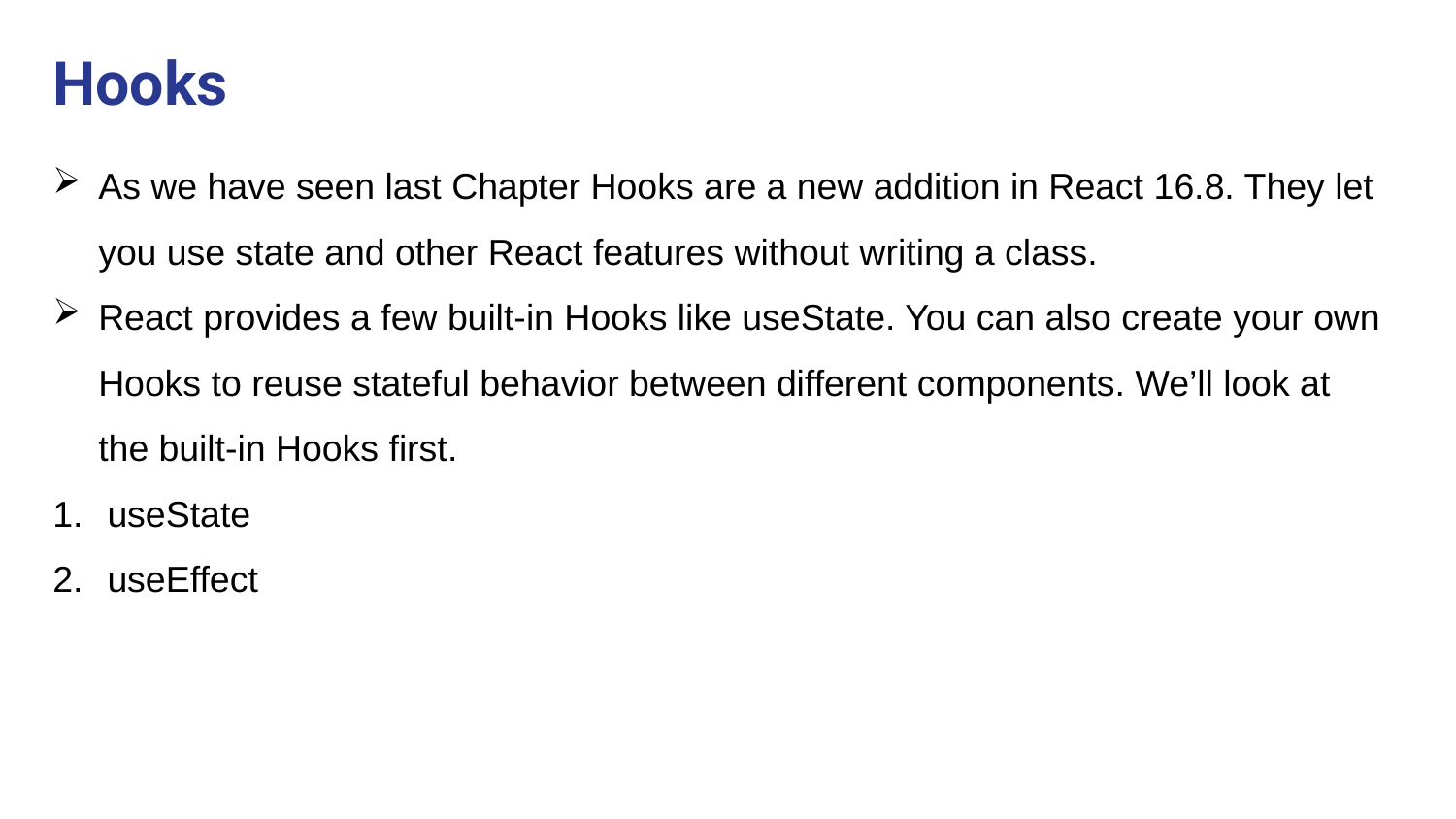

# Hooks
As we have seen last Chapter Hooks are a new addition in React 16.8. They let you use state and other React features without writing a class.
React provides a few built-in Hooks like useState. You can also create your own Hooks to reuse stateful behavior between different components. We’ll look at the built-in Hooks first.
useState
useEffect